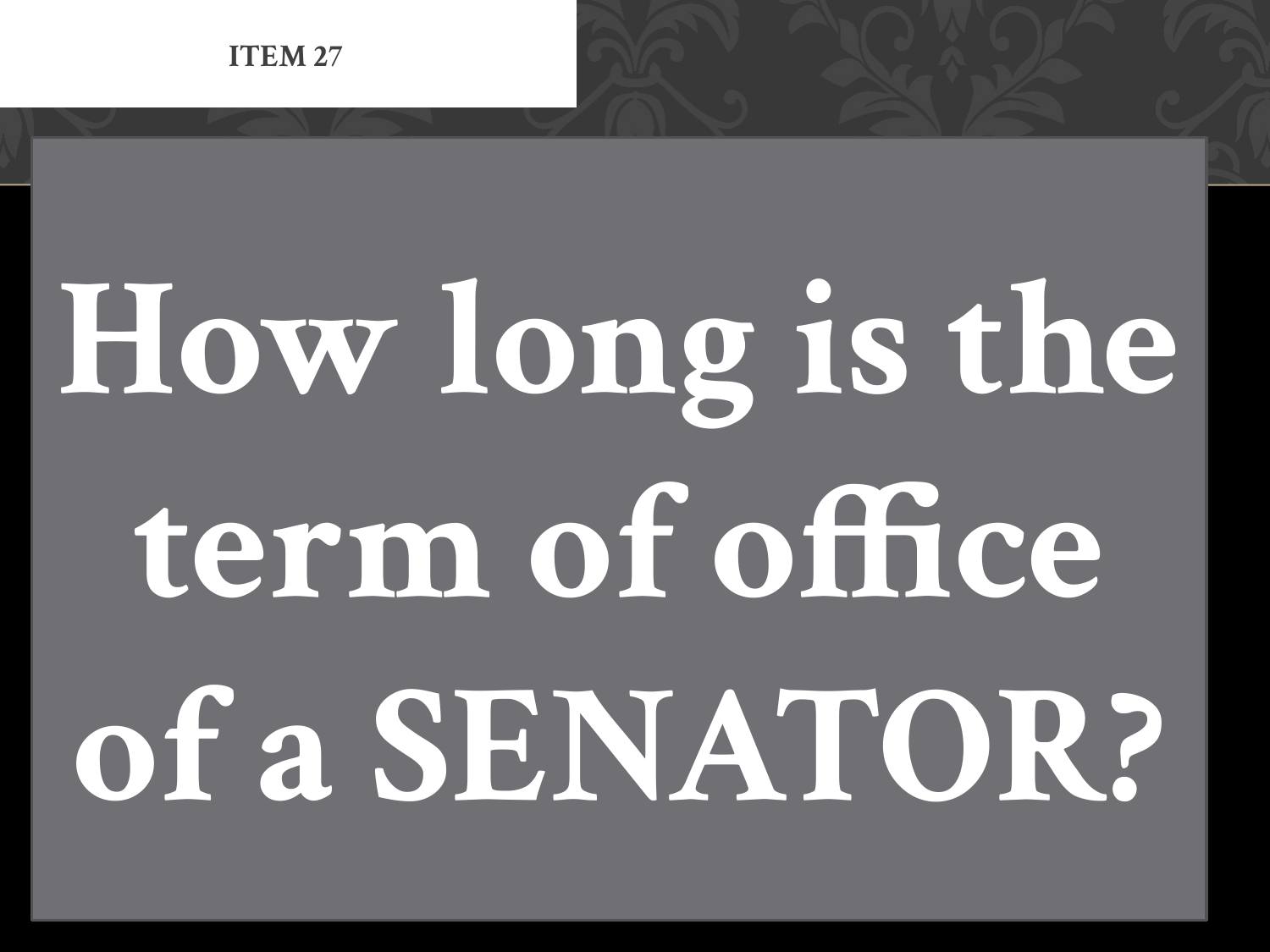

# Item 27
How long is the term of office of a SENATOR?